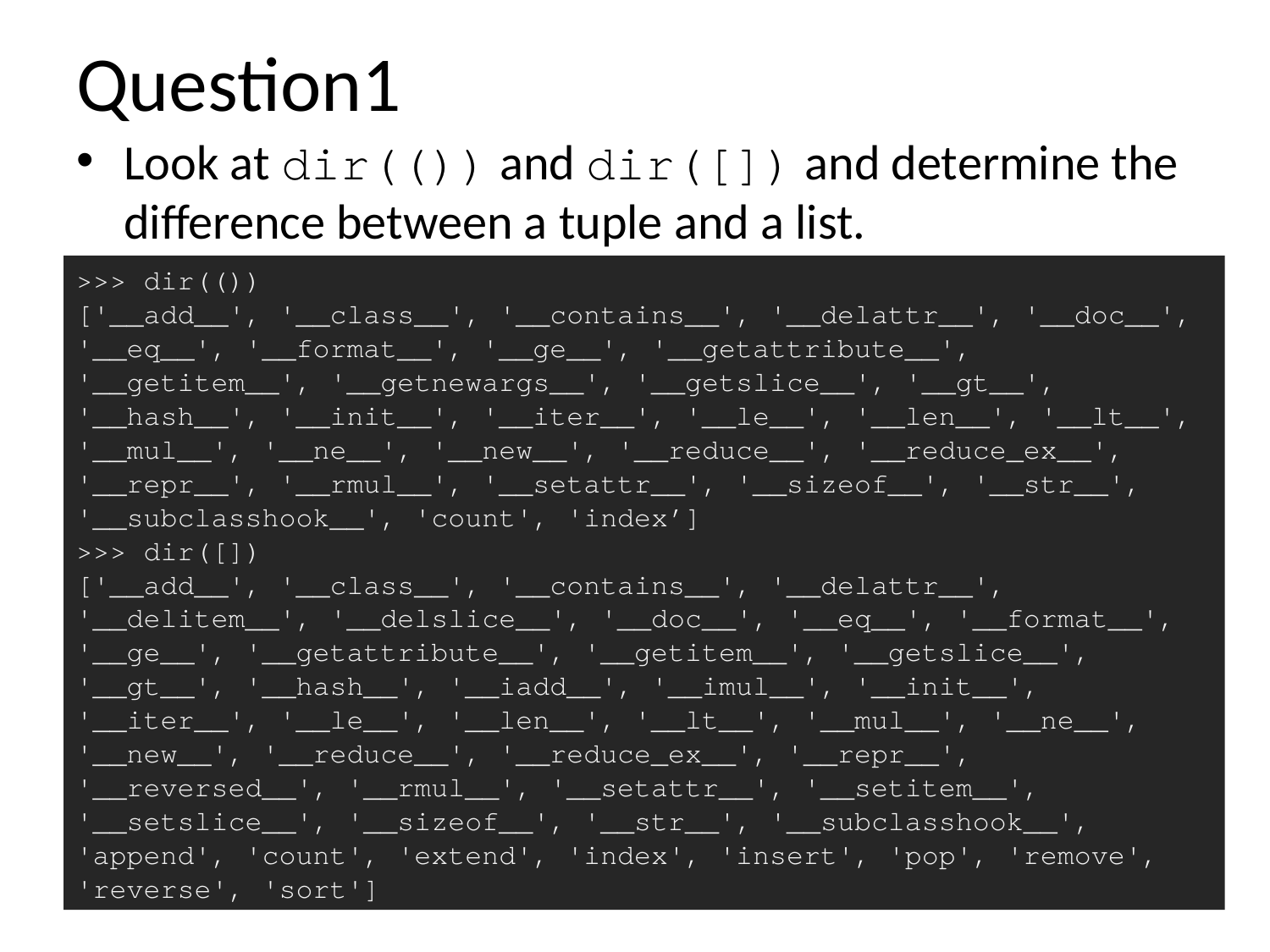

# Question1
Look at dir(()) and dir([]) and determine the difference between a tuple and a list.

>>> dir(())
['__add__', '__class__', '__contains__', '__delattr__', '__doc__', '__eq__', '__format__', '__ge__', '__getattribute__', '__getitem__', '__getnewargs__', '__getslice__', '__gt__', '__hash__', '__init__', '__iter__', '__le__', '__len__', '__lt__', '__mul__', '__ne__', '__new__', '__reduce__', '__reduce_ex__', '__repr__', '__rmul__', '__setattr__', '__sizeof__', '__str__', '__subclasshook__', 'count', 'index’]
>>> dir([])
['__add__', '__class__', '__contains__', '__delattr__', '__delitem__', '__delslice__', '__doc__', '__eq__', '__format__', '__ge__', '__getattribute__', '__getitem__', '__getslice__', '__gt__', '__hash__', '__iadd__', '__imul__', '__init__', '__iter__', '__le__', '__len__', '__lt__', '__mul__', '__ne__', '__new__', '__reduce__', '__reduce_ex__', '__repr__', '__reversed__', '__rmul__', '__setattr__', '__setitem__', '__setslice__', '__sizeof__', '__str__', '__subclasshook__', 'append', 'count', 'extend', 'index', 'insert', 'pop', 'remove', 'reverse', 'sort']